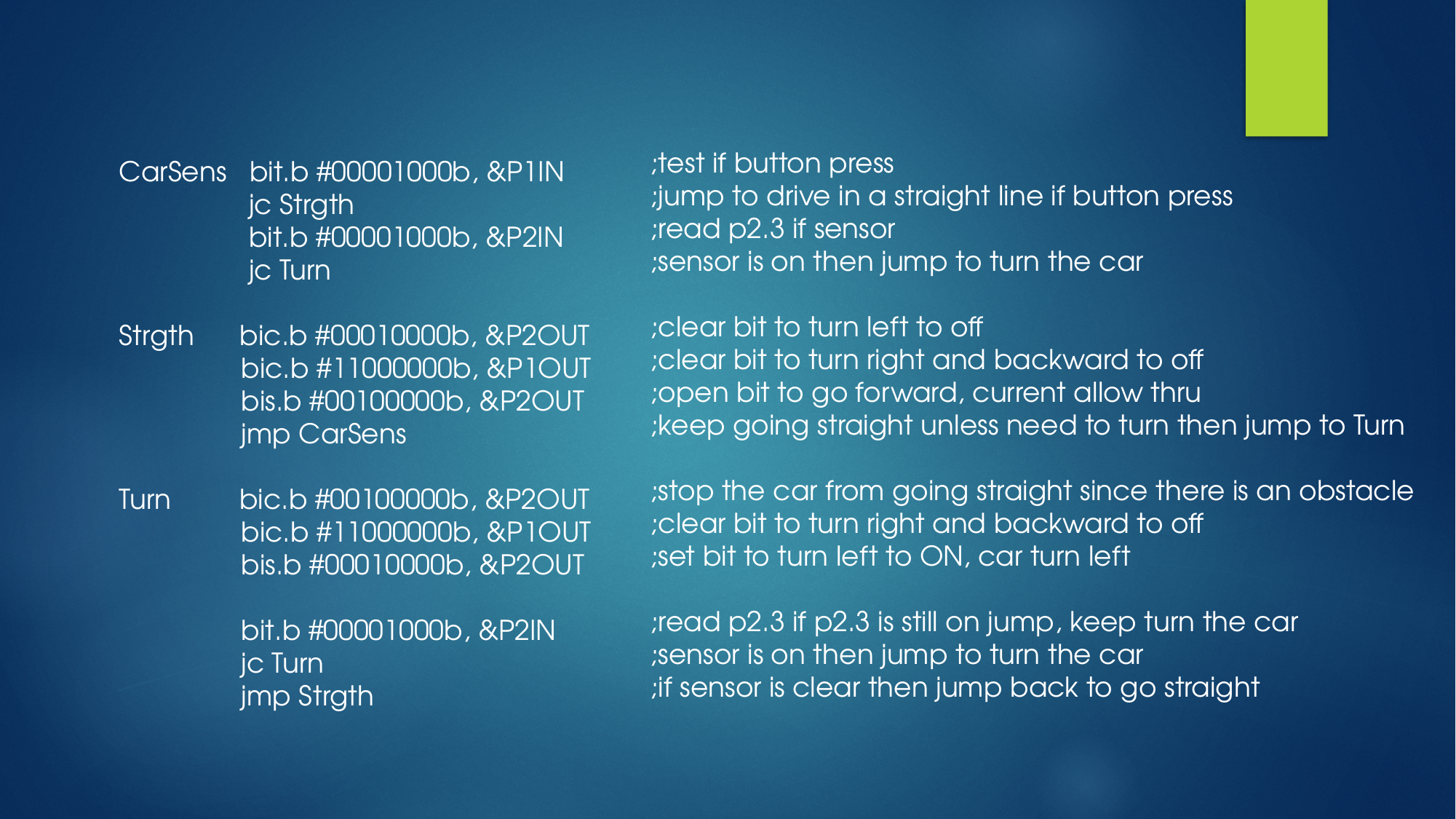

;test if button press
;jump to drive in a straight line if button press
;read p2.3 if sensor
;sensor is on then jump to turn the car

;clear bit to turn left to off
;clear bit to turn right and backward to off
;open bit to go forward, current allow thru
;keep going straight unless need to turn then jump to Turn

;stop the car from going straight since there is an obstacle
;clear bit to turn right and backward to off
;set bit to turn left to ON, car turn left

;read p2.3 if p2.3 is still on jump, keep turn the car
;sensor is on then jump to turn the car
;if sensor is clear then jump back to go straight

CarSens   bit.b #00001000b, &P1IN
                 jc Strgth
                 bit.b #00001000b, &P2IN
                 jc Turn

Strgth      bic.b #00010000b, &P2OUT
                bic.b #11000000b, &P1OUT
                bis.b #00100000b, &P2OUT
                jmp CarSens

Turn         bic.b #00100000b, &P2OUT
                bic.b #11000000b, &P1OUT
                bis.b #00010000b, &P2OUT

                bit.b #00001000b, &P2IN
                jc Turn
                jmp Strgth